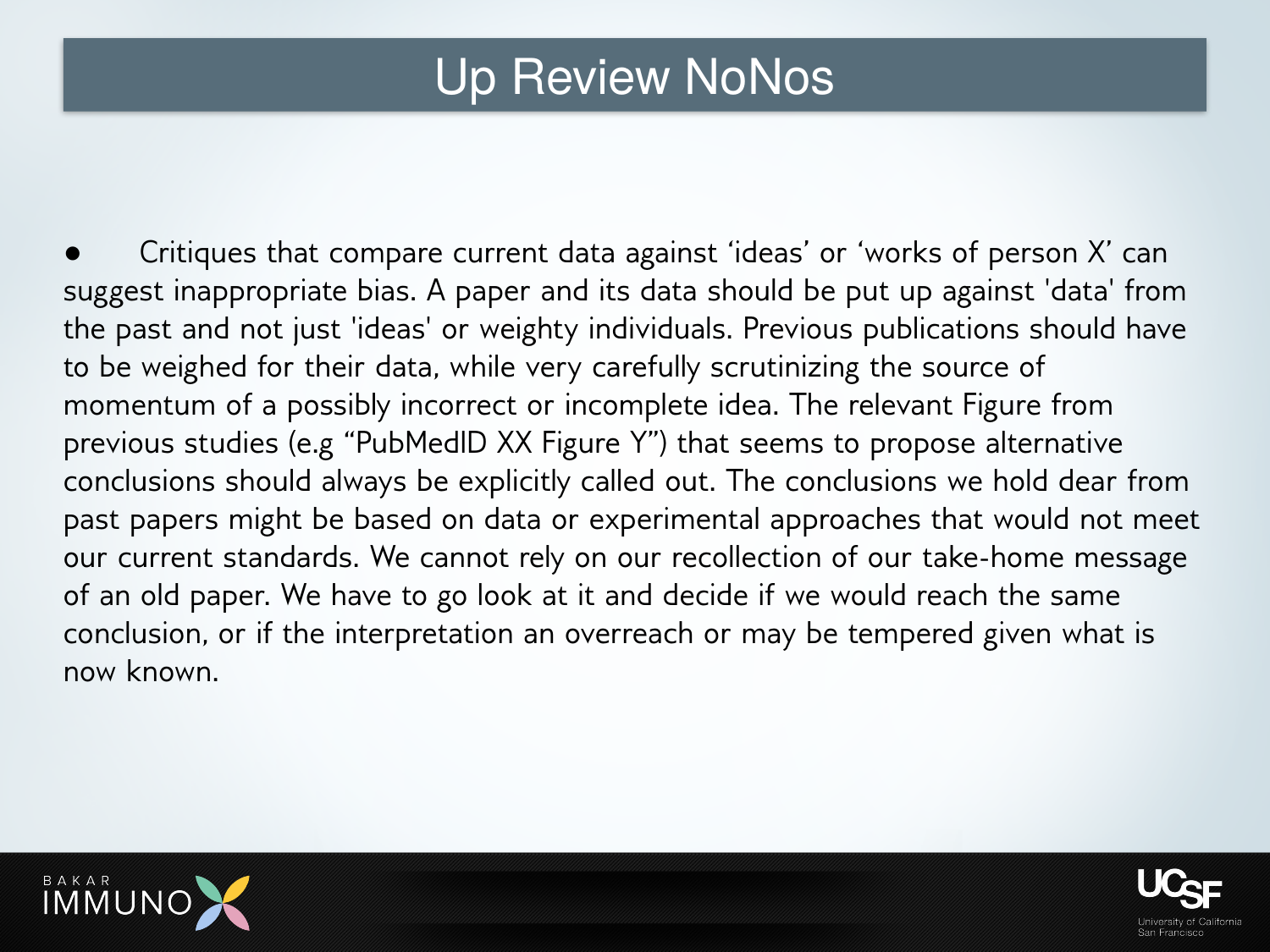

# Up Review NoNos
●      Critiques that compare current data against ‘ideas’ or ‘works of person X’ can suggest inappropriate bias. A paper and its data should be put up against 'data' from the past and not just 'ideas' or weighty individuals. Previous publications should have to be weighed for their data, while very carefully scrutinizing the source of momentum of a possibly incorrect or incomplete idea. The relevant Figure from previous studies (e.g “PubMedID XX Figure Y”) that seems to propose alternative conclusions should always be explicitly called out. The conclusions we hold dear from past papers might be based on data or experimental approaches that would not meet our current standards. We cannot rely on our recollection of our take-home message of an old paper. We have to go look at it and decide if we would reach the same conclusion, or if the interpretation an overreach or may be tempered given what is now known.